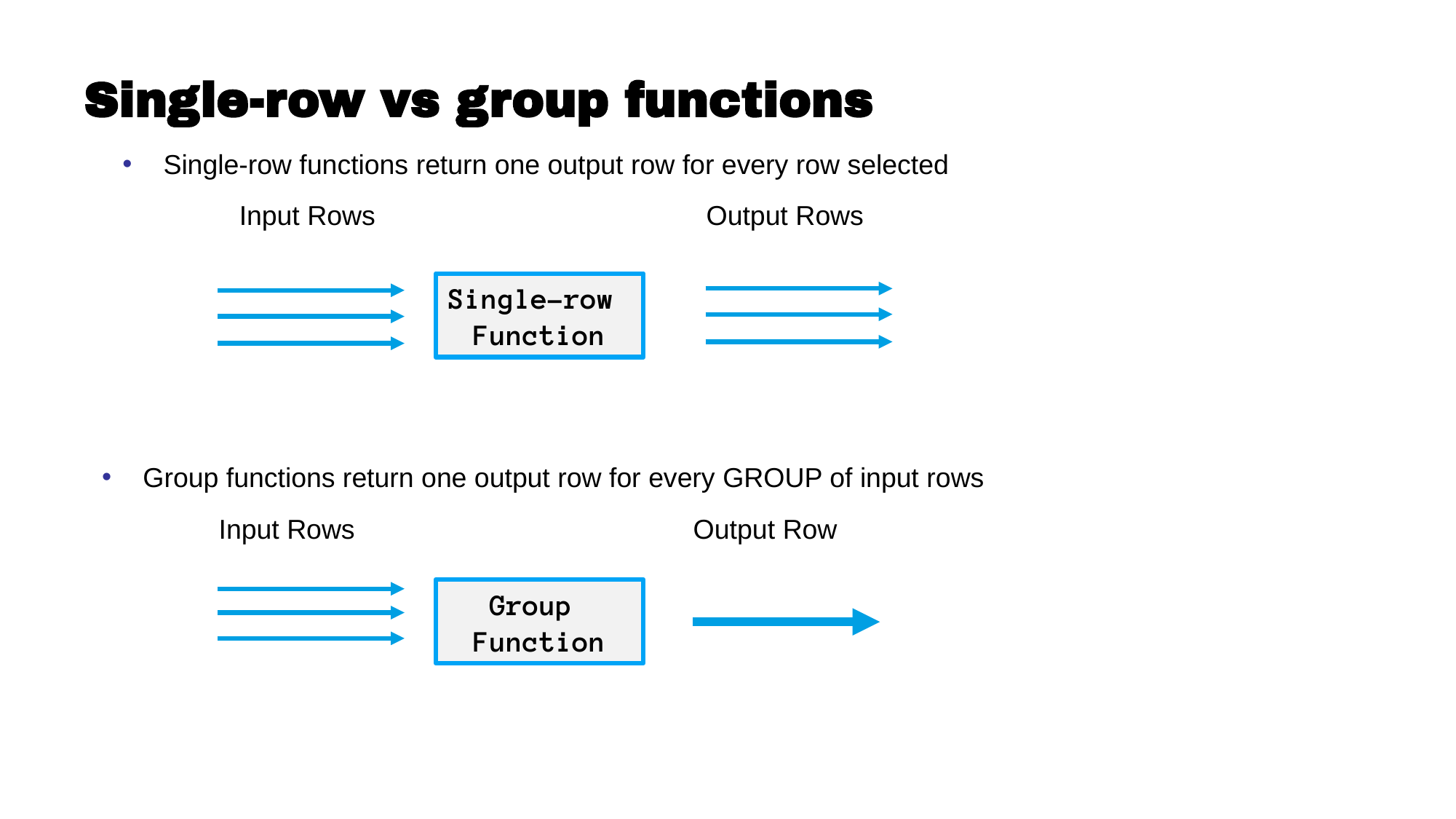

Single-row vs group functions
Single-row functions return one output row for every row selected
	 Input Rows			     Output Rows

Single-row
Function
Group functions return one output row for every GROUP of input rows
	 Input Rows			      Output Row

Group
Function